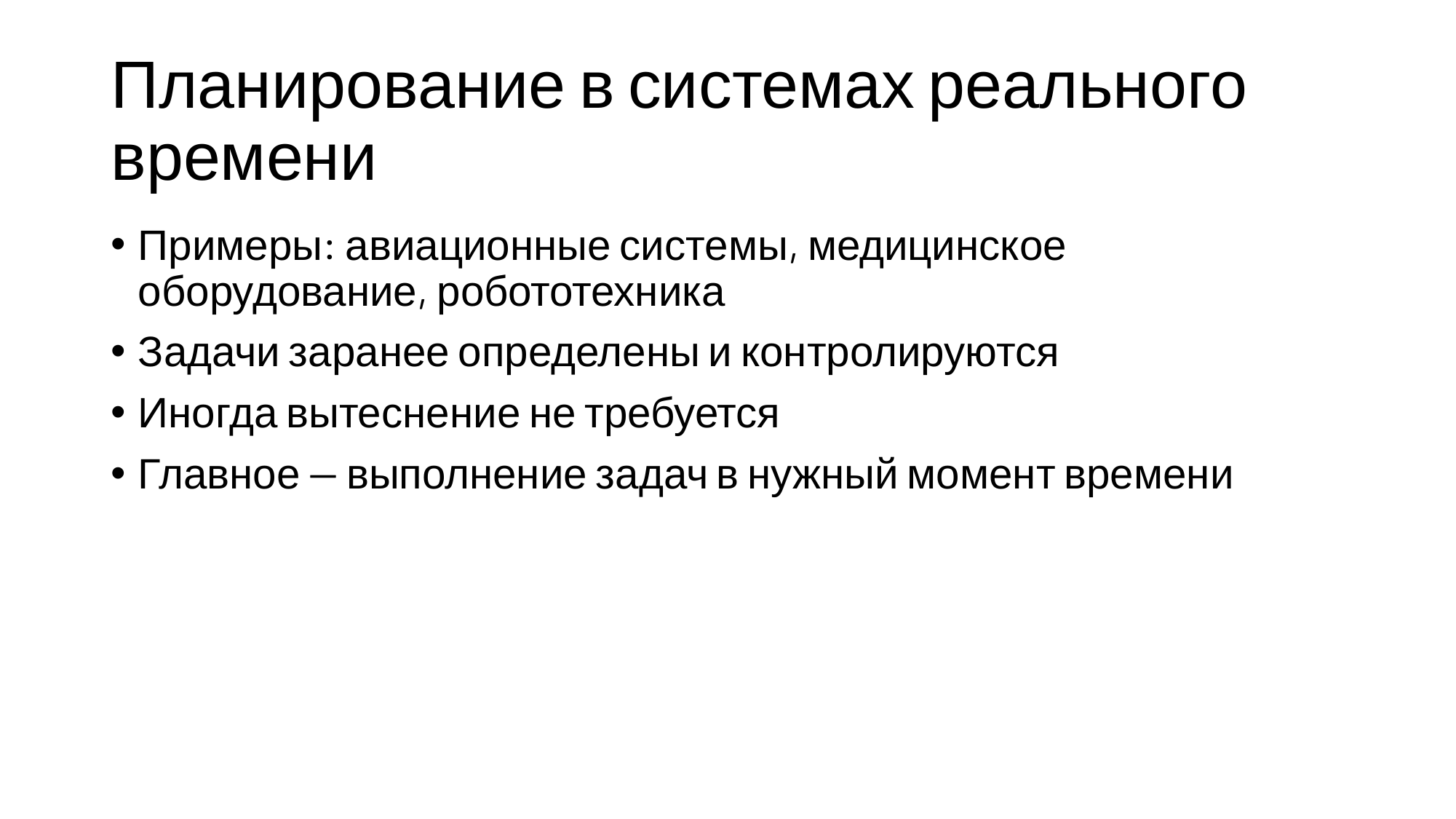

# Планирование в системах реального времени
Примеры: авиационные системы, медицинское оборудование, робототехника
Задачи заранее определены и контролируются
Иногда вытеснение не требуется
Главное — выполнение задач в нужный момент времени